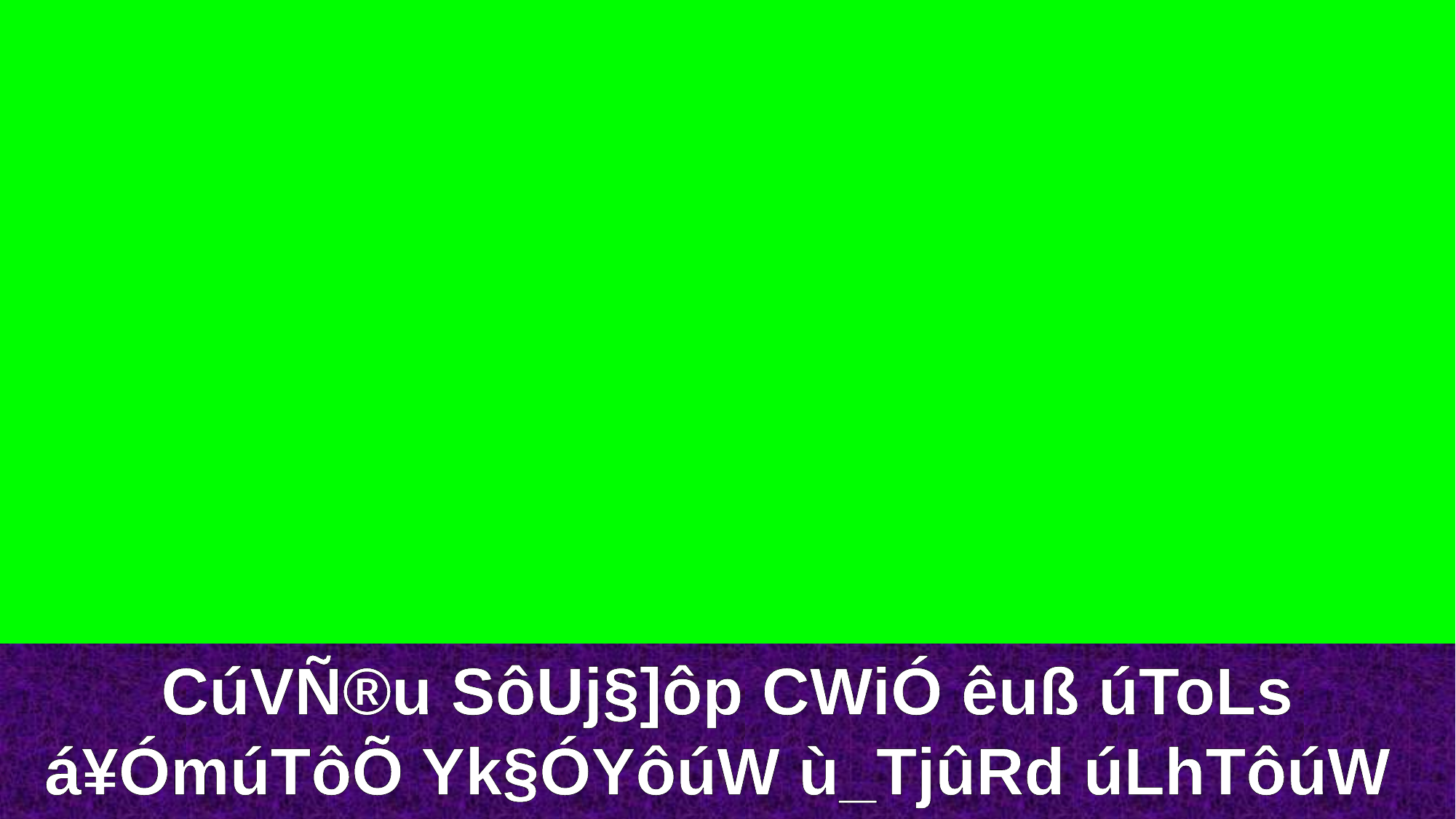

CúVÑ®u SôUj§]ôp CWiÓ êuß úToLs á¥ÓmúTôÕ Yk§ÓYôúW ù_TjûRd úLhTôúW